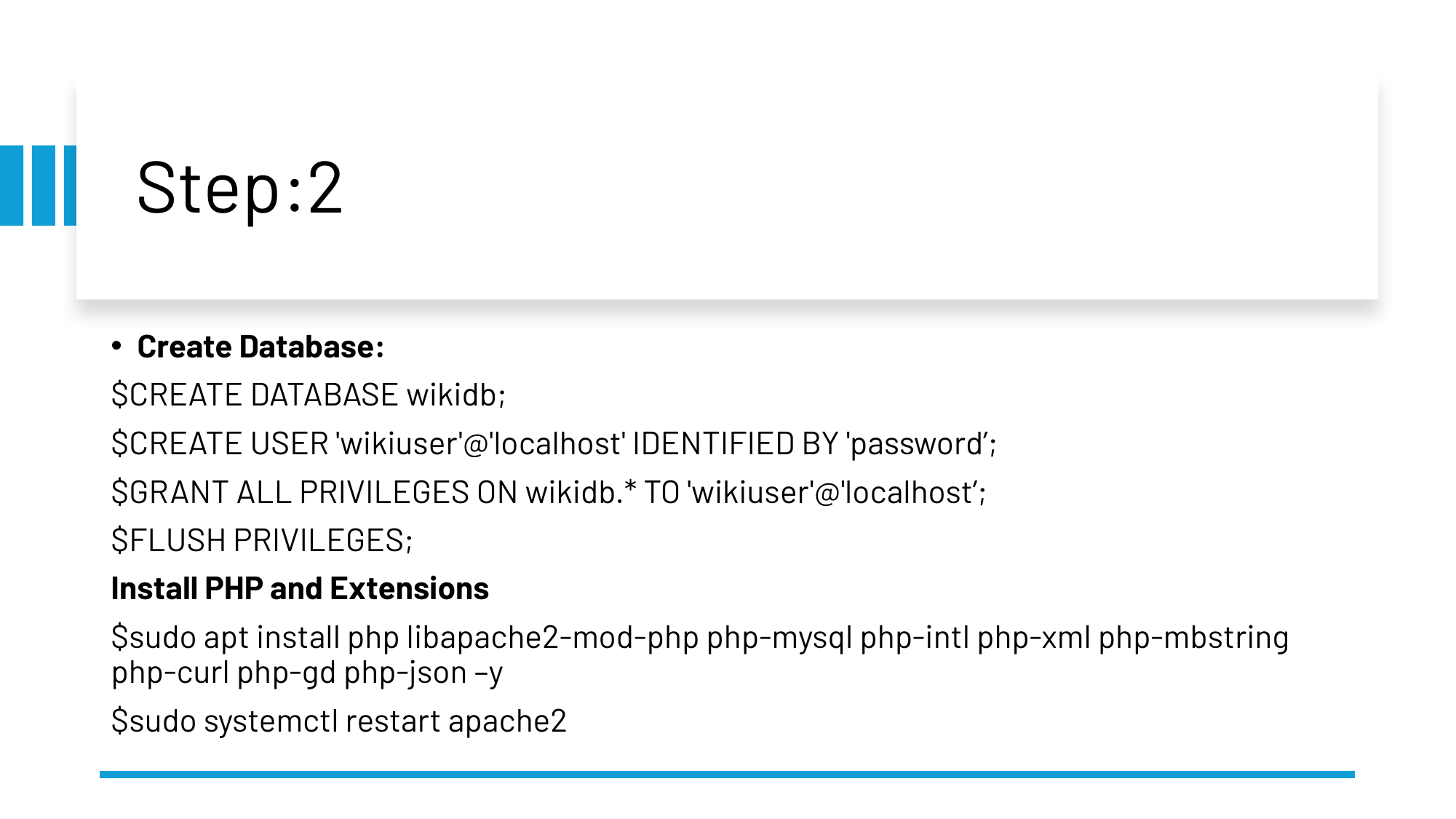

# Step:2

Create Database:
$CREATE DATABASE wikidb;
$CREATE USER 'wikiuser'@'localhost' IDENTIFIED BY 'password’;
$GRANT ALL PRIVILEGES ON wikidb.* TO 'wikiuser'@'localhost’;
$FLUSH PRIVILEGES;
Install PHP and Extensions
$sudo apt install php libapache2-mod-php php-mysql php-intl php-xml php-mbstring php-curl php-gd php-json –y
$sudo systemctl restart apache2